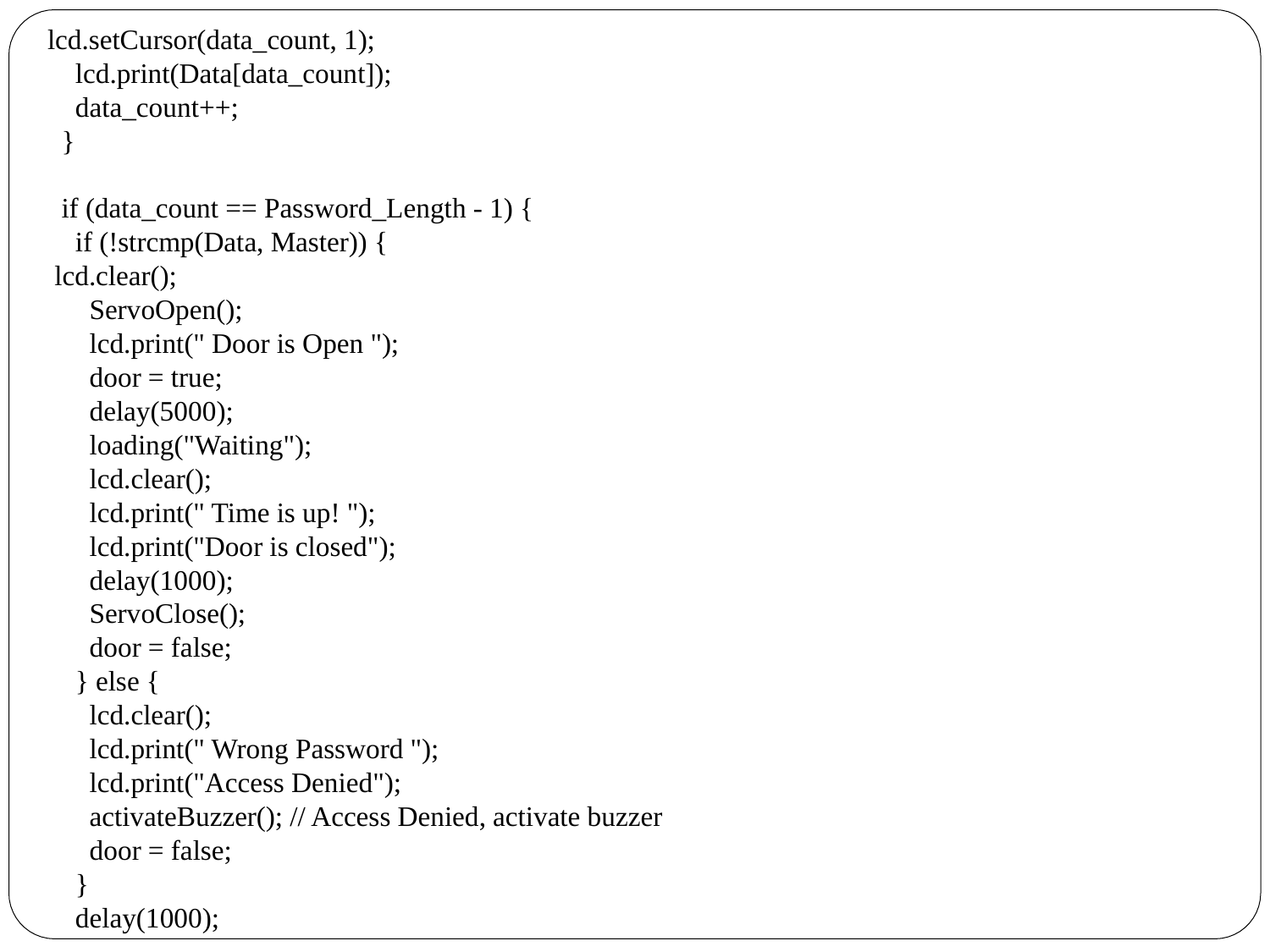

lcd.setCursor(data_count, 1);
    lcd.print(Data[data_count]);
    data_count++;
  }

  if (data_count == Password_Length - 1) {
    if (!strcmp(Data, Master)) {
 lcd.clear();
      ServoOpen();
      lcd.print(" Door is Open ");
      door = true;
      delay(5000);
      loading("Waiting");
      lcd.clear();
      lcd.print(" Time is up! ");
      lcd.print("Door is closed");
      delay(1000);
      ServoClose();
      door = false;
    } else {
      lcd.clear();
      lcd.print(" Wrong Password ");
      lcd.print("Access Denied");
      activateBuzzer(); // Access Denied, activate buzzer
      door = false;
    }
    delay(1000);